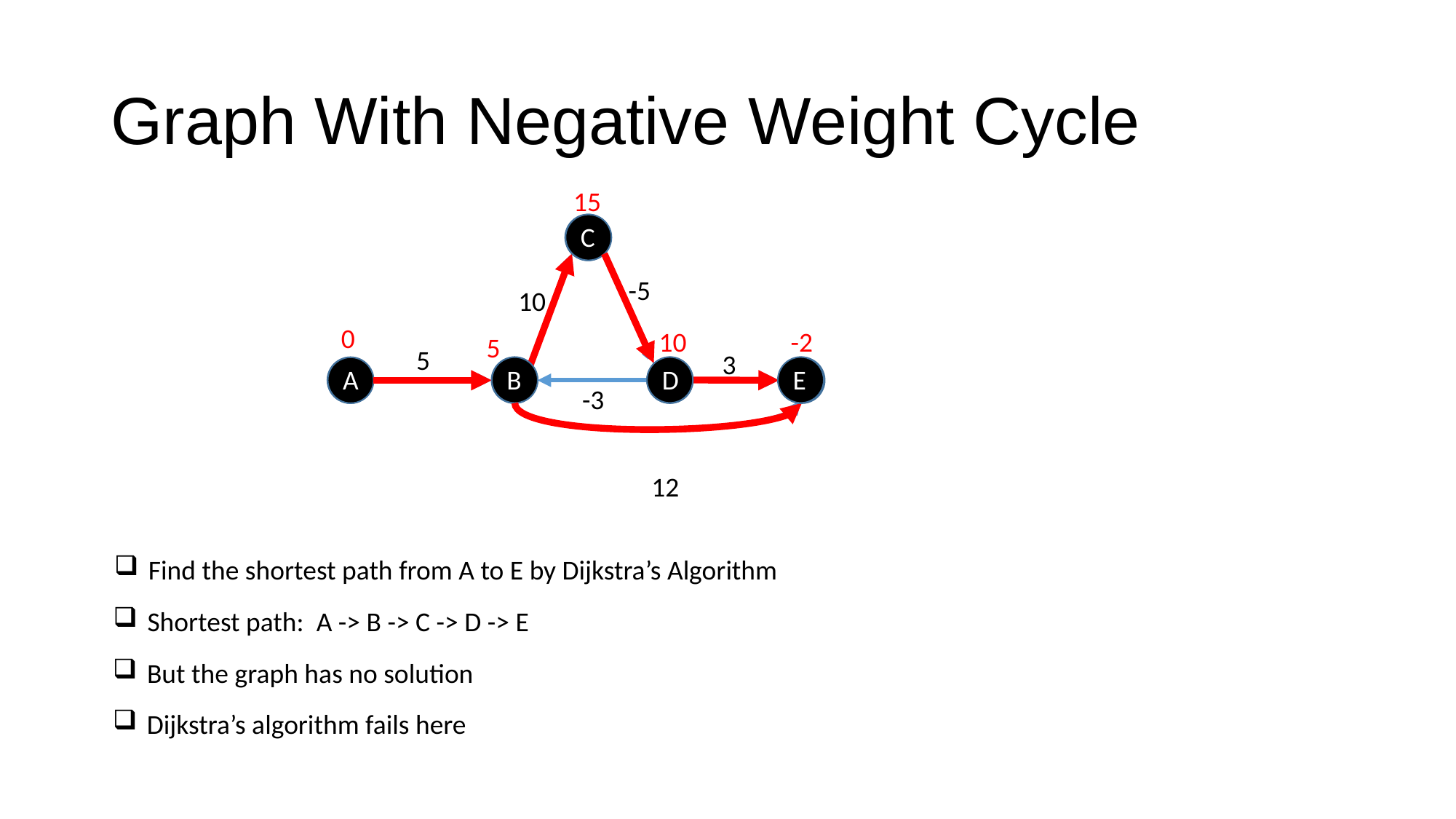

# Graph With Negative Weight Cycle
15
∞

C

C
-5
10
0
∞
∞
17
10
-2
∞
5
5
3

D

E

B

A

A

D

E

B
-3
12
Find the shortest path from A to E by Dijkstra’s Algorithm
Shortest path:  A -> B -> C -> D -> E
But the graph has no solution
Dijkstra’s algorithm fails here